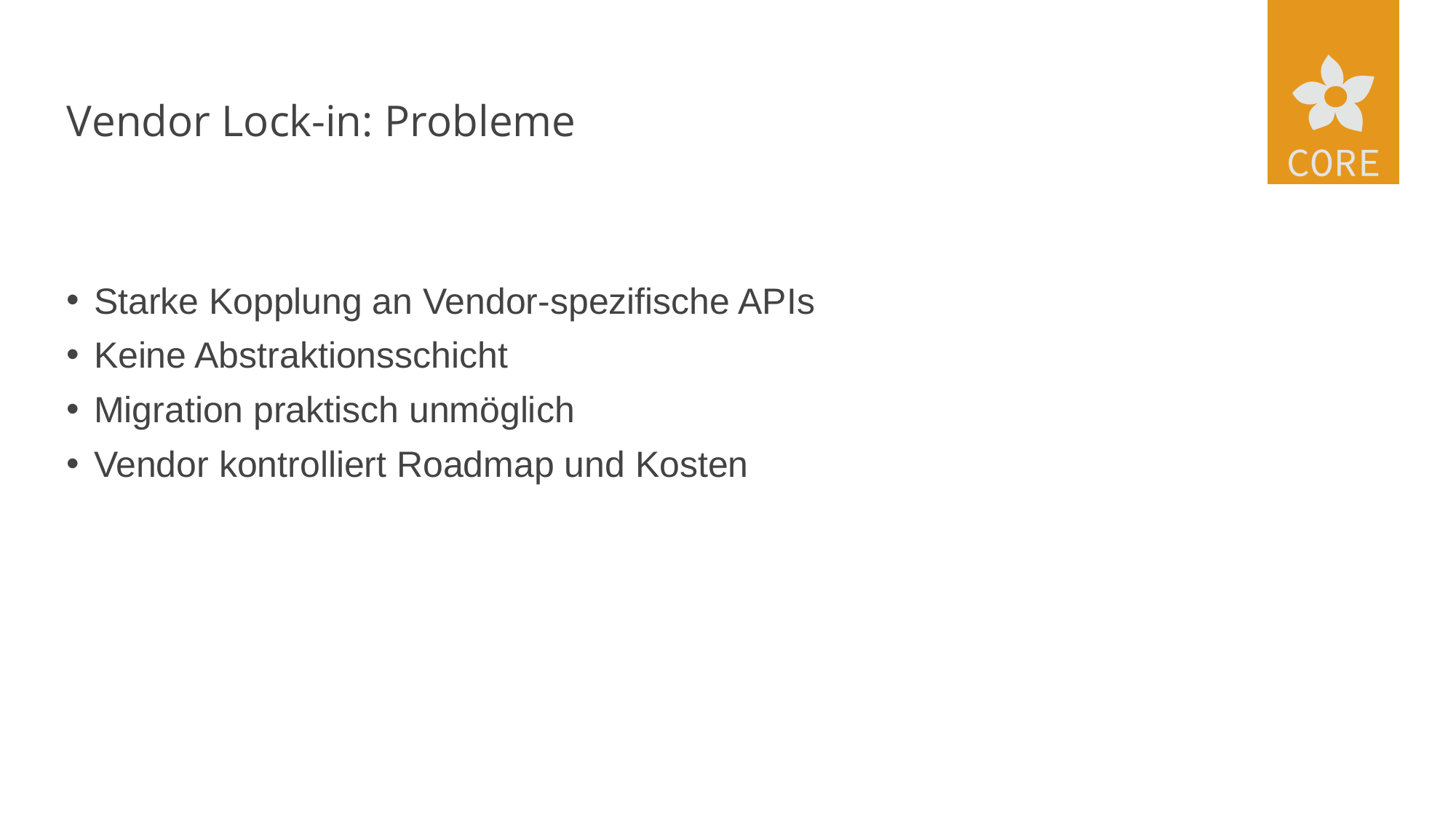

# Vendor Lock-in: Probleme

Starke Kopplung an Vendor-spezifische APIs
Keine Abstraktionsschicht
Migration praktisch unmöglich
Vendor kontrolliert Roadmap und Kosten